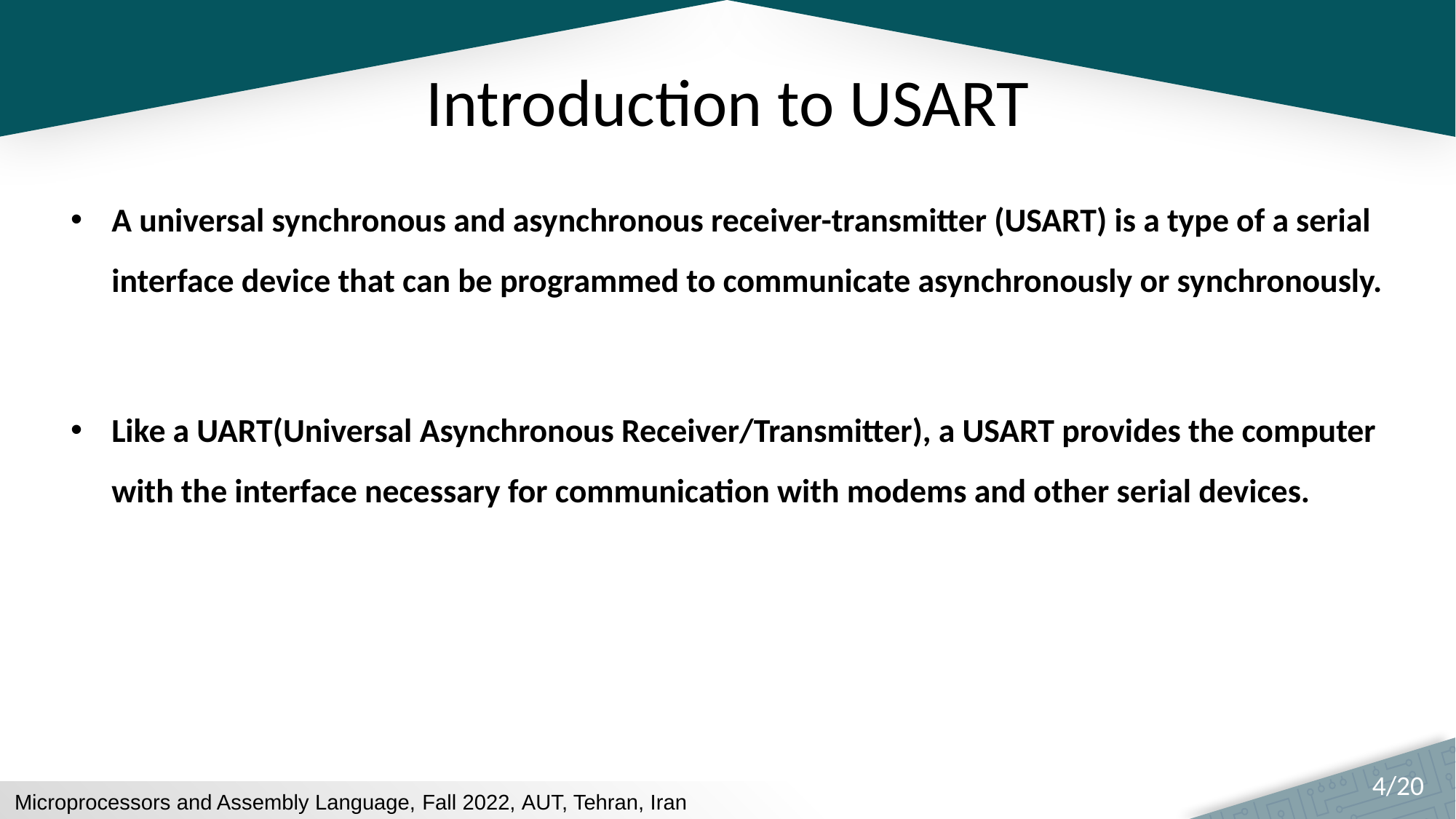

# Introduction to USART
A universal synchronous and asynchronous receiver-transmitter (USART) is a type of a serial interface device that can be programmed to communicate asynchronously or synchronously.

Like a UART(Universal Asynchronous Receiver/Transmitter), a USART provides the computer with the interface necessary for communication with modems and other serial devices.

4/20